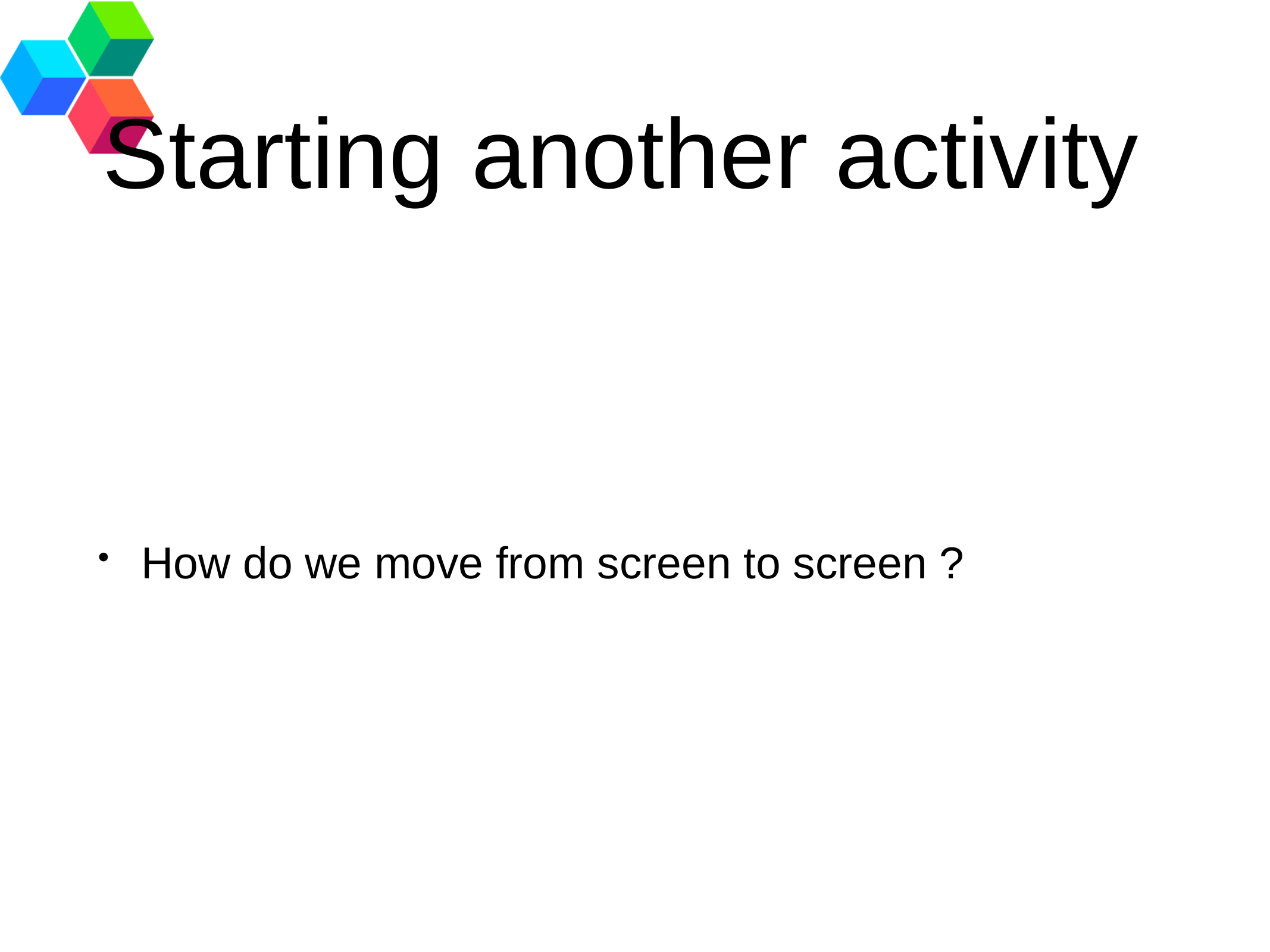

# Starting another activity
How do we move from screen to screen ?